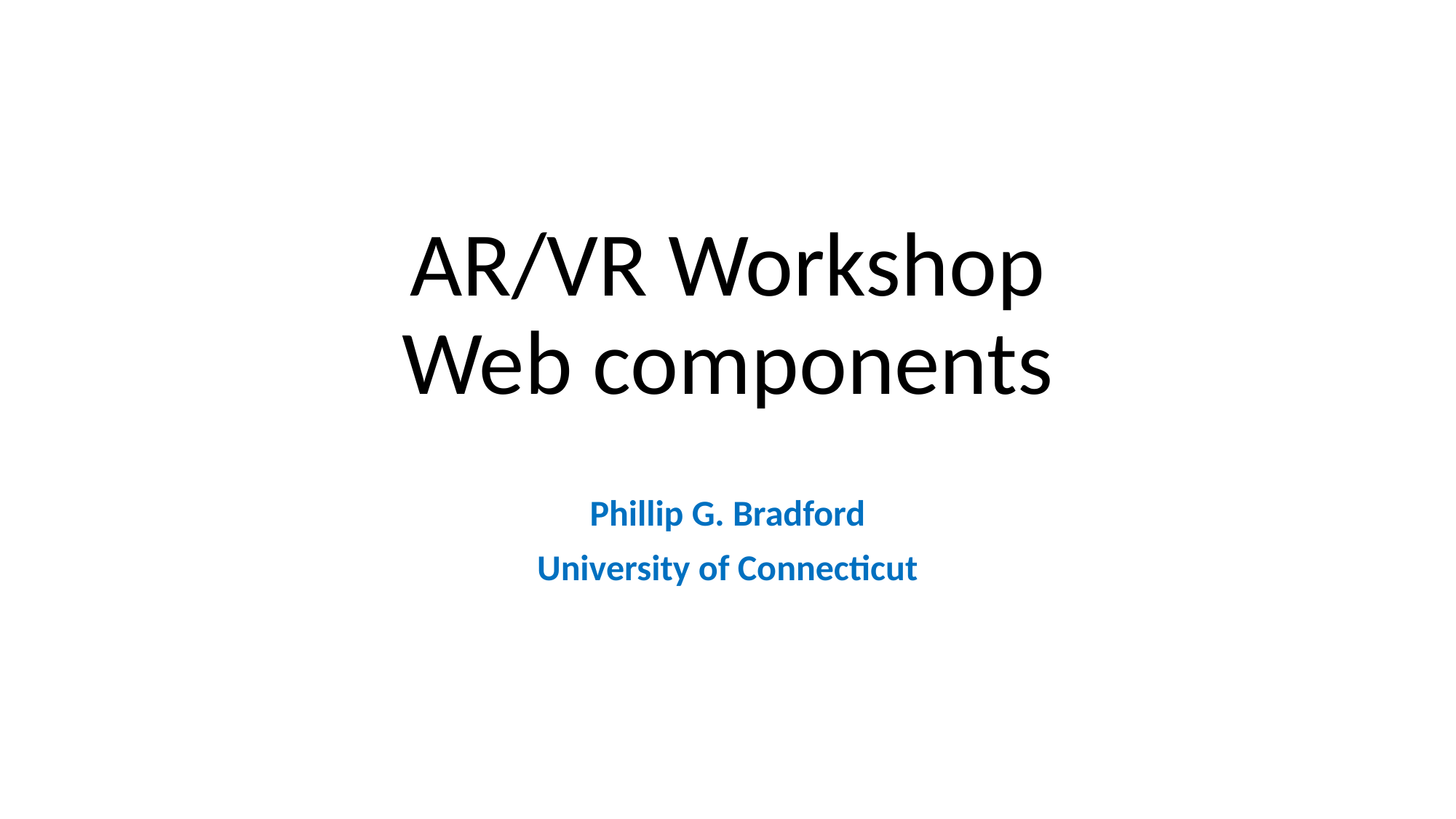

# AR/VR Workshop Web components

Phillip G. Bradford
University of Connecticut